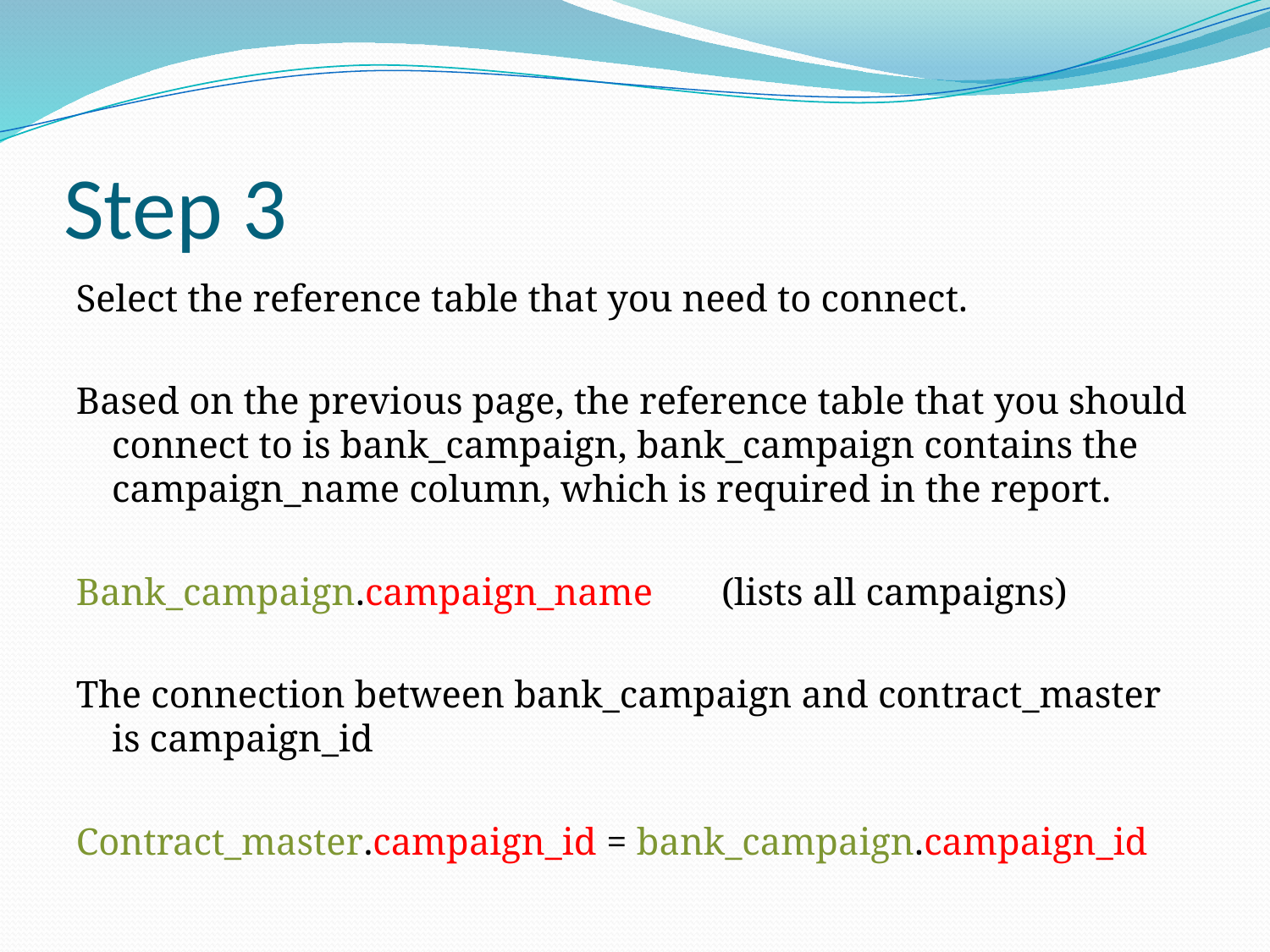

# Step 3
Select the reference table that you need to connect.

Based on the previous page, the reference table that you should connect to is bank_campaign, bank_campaign contains the campaign_name column, which is required in the report.

Bank_campaign.campaign_name	(lists all campaigns)

The connection between bank_campaign and contract_master is campaign_id

Contract_master.campaign_id = bank_campaign.campaign_id